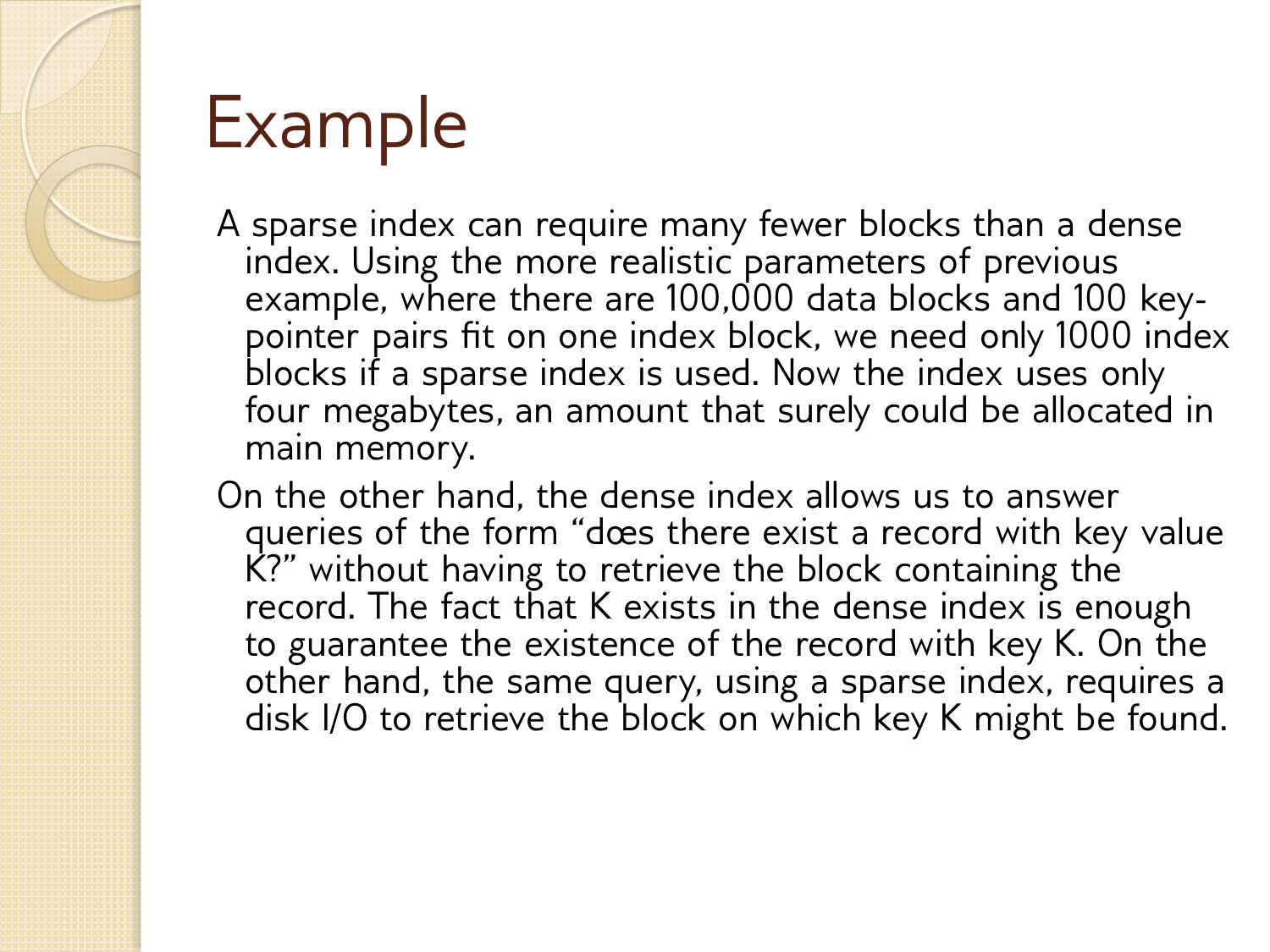

# Example
A sparse index can require many fewer blocks than a dense index. Using the more realistic parameters of previous example, where there are 100,000 data blocks and 100 key-pointer pairs fit on one index block, we need only 1000 index blocks if a sparse index is used. Now the index uses only four megabytes, an amount that surely could be allocated in main memory.
On the other hand, the dense index allows us to answer queries of the form “does there exist a record with key value K?” without having to retrieve the block containing the record. The fact that K exists in the dense index is enough to guarantee the existence of the record with key K. On the other hand, the same query, using a sparse index, requires a disk I/O to retrieve the block on which key K might be found.